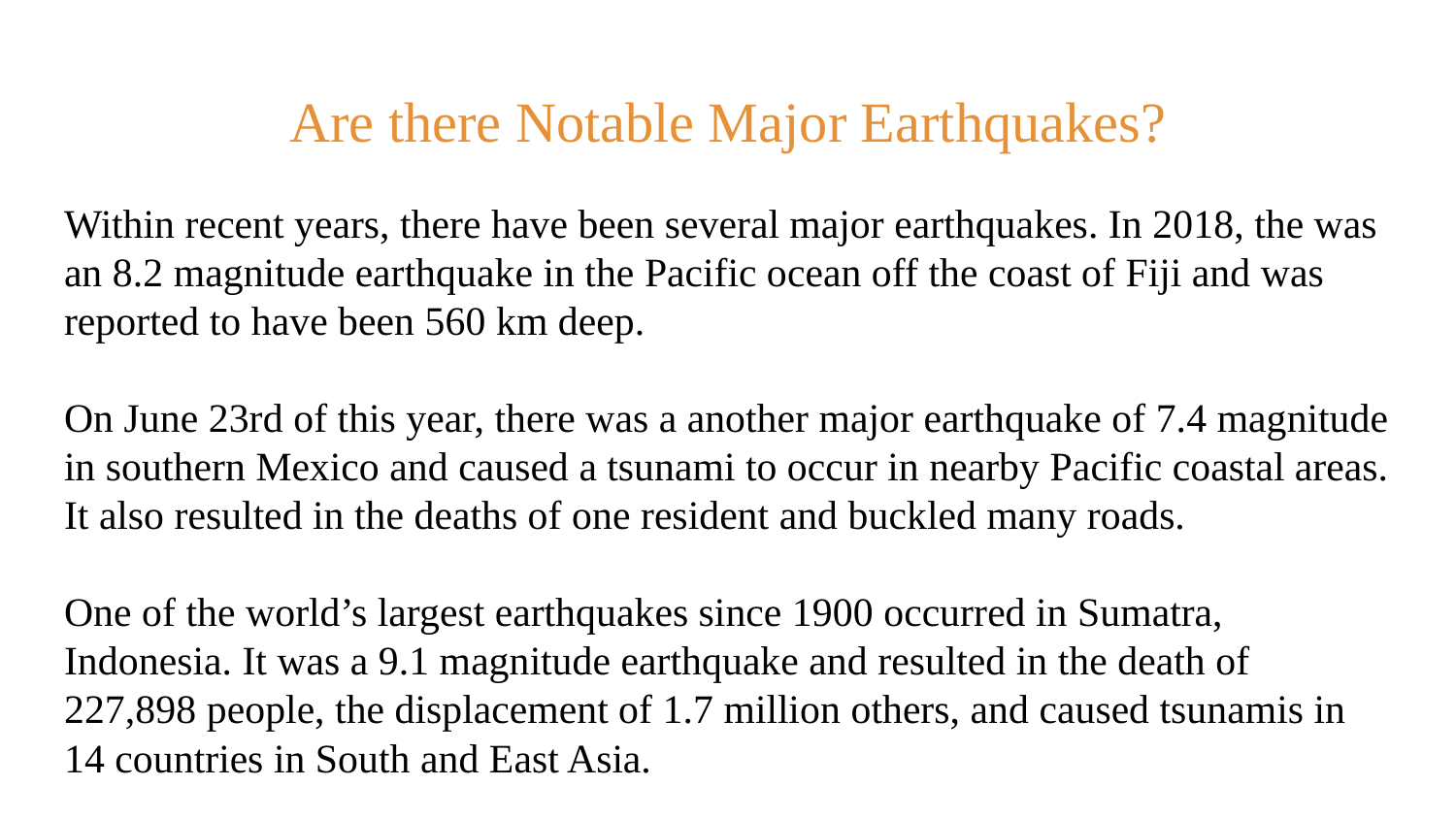

# Are there Notable Major Earthquakes?

Within recent years, there have been several major earthquakes. In 2018, the was an 8.2 magnitude earthquake in the Pacific ocean off the coast of Fiji and was reported to have been 560 km deep.

On June 23rd of this year, there was a another major earthquake of 7.4 magnitude in southern Mexico and caused a tsunami to occur in nearby Pacific coastal areas. It also resulted in the deaths of one resident and buckled many roads.

One of the world’s largest earthquakes since 1900 occurred in Sumatra, Indonesia. It was a 9.1 magnitude earthquake and resulted in the death of 227,898 people, the displacement of 1.7 million others, and caused tsunamis in 14 countries in South and East Asia.